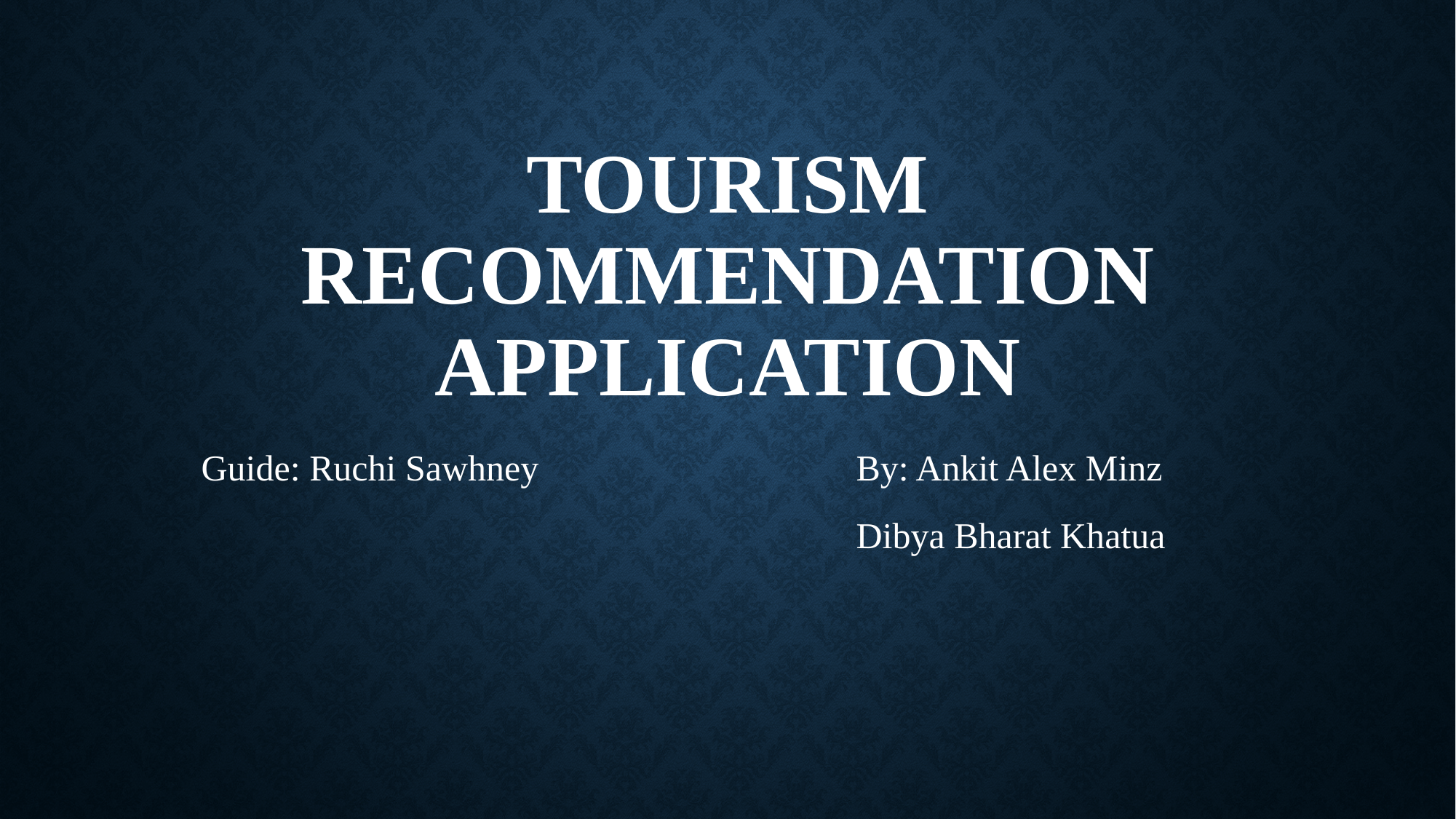

# Tourism Recommendation Application
Guide: Ruchi Sawhney			By: Ankit Alex Minz
						Dibya Bharat Khatua